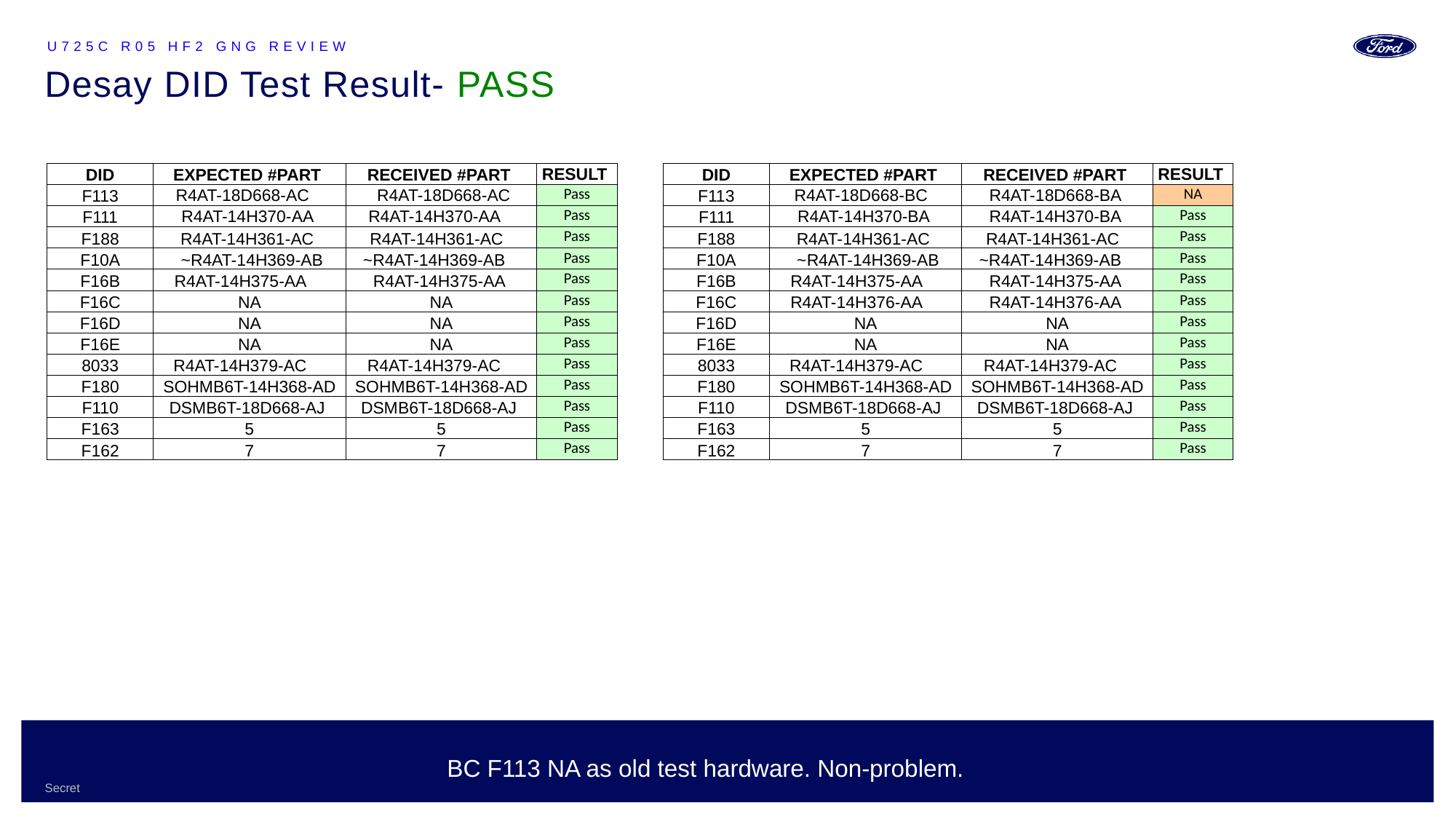

U725C R05 HF2 GNG Review
# Desay DID Test Result- PASS
| DID | EXPECTED #PART | RECEIVED #PART | RESULT |
| --- | --- | --- | --- |
| F113 | R4AT-18D668-AC | R4AT-18D668-AC | Pass |
| F111 | R4AT-14H370-AA | R4AT-14H370-AA | Pass |
| F188 | R4AT-14H361-AC | R4AT-14H361-AC | Pass |
| F10A | ~R4AT-14H369-AB | ~R4AT-14H369-AB | Pass |
| F16B | R4AT-14H375-AA | R4AT-14H375-AA | Pass |
| F16C | NA | NA | Pass |
| F16D | NA | NA | Pass |
| F16E | NA | NA | Pass |
| 8033 | R4AT-14H379-AC | R4AT-14H379-AC | Pass |
| F180 | SOHMB6T-14H368-AD | SOHMB6T-14H368-AD | Pass |
| F110 | DSMB6T-18D668-AJ | DSMB6T-18D668-AJ | Pass |
| F163 | 5 | 5 | Pass |
| F162 | 7 | 7 | Pass |
| DID | EXPECTED #PART | RECEIVED #PART | RESULT |
| --- | --- | --- | --- |
| F113 | R4AT-18D668-BC | R4AT-18D668-BA | NA |
| F111 | R4AT-14H370-BA | R4AT-14H370-BA | Pass |
| F188 | R4AT-14H361-AC | R4AT-14H361-AC | Pass |
| F10A | ~R4AT-14H369-AB | ~R4AT-14H369-AB | Pass |
| F16B | R4AT-14H375-AA | R4AT-14H375-AA | Pass |
| F16C | R4AT-14H376-AA | R4AT-14H376-AA | Pass |
| F16D | NA | NA | Pass |
| F16E | NA | NA | Pass |
| 8033 | R4AT-14H379-AC | R4AT-14H379-AC | Pass |
| F180 | SOHMB6T-14H368-AD | SOHMB6T-14H368-AD | Pass |
| F110 | DSMB6T-18D668-AJ | DSMB6T-18D668-AJ | Pass |
| F163 | 5 | 5 | Pass |
| F162 | 7 | 7 | Pass |
24
BC F113 NA as old test hardware. Non-problem.